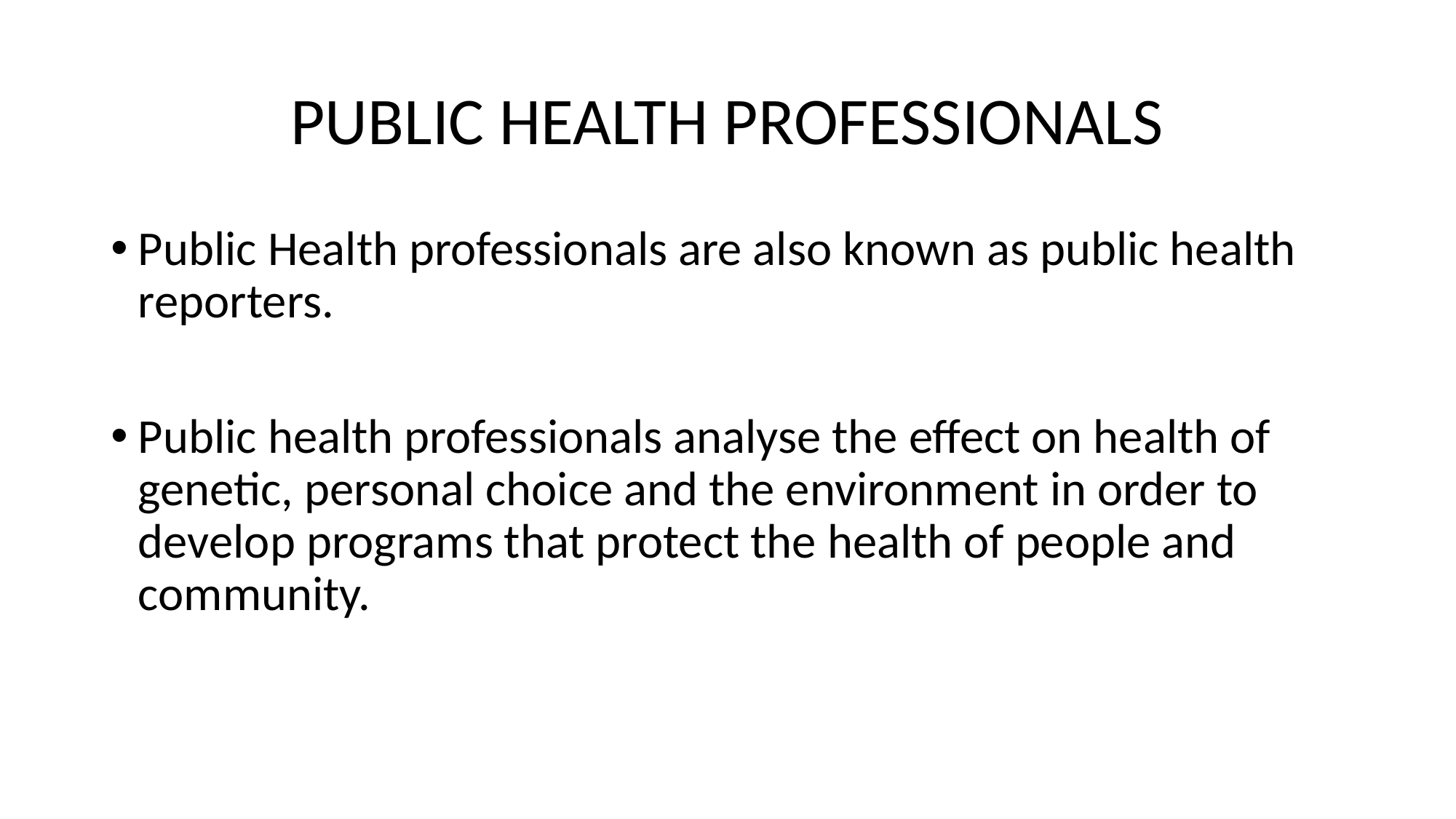

# PUBLIC HEALTH PROFESSIONALS
Public Health professionals are also known as public health reporters.

Public health professionals analyse the effect on health of genetic, personal choice and the environment in order to develop programs that protect the health of people and community.